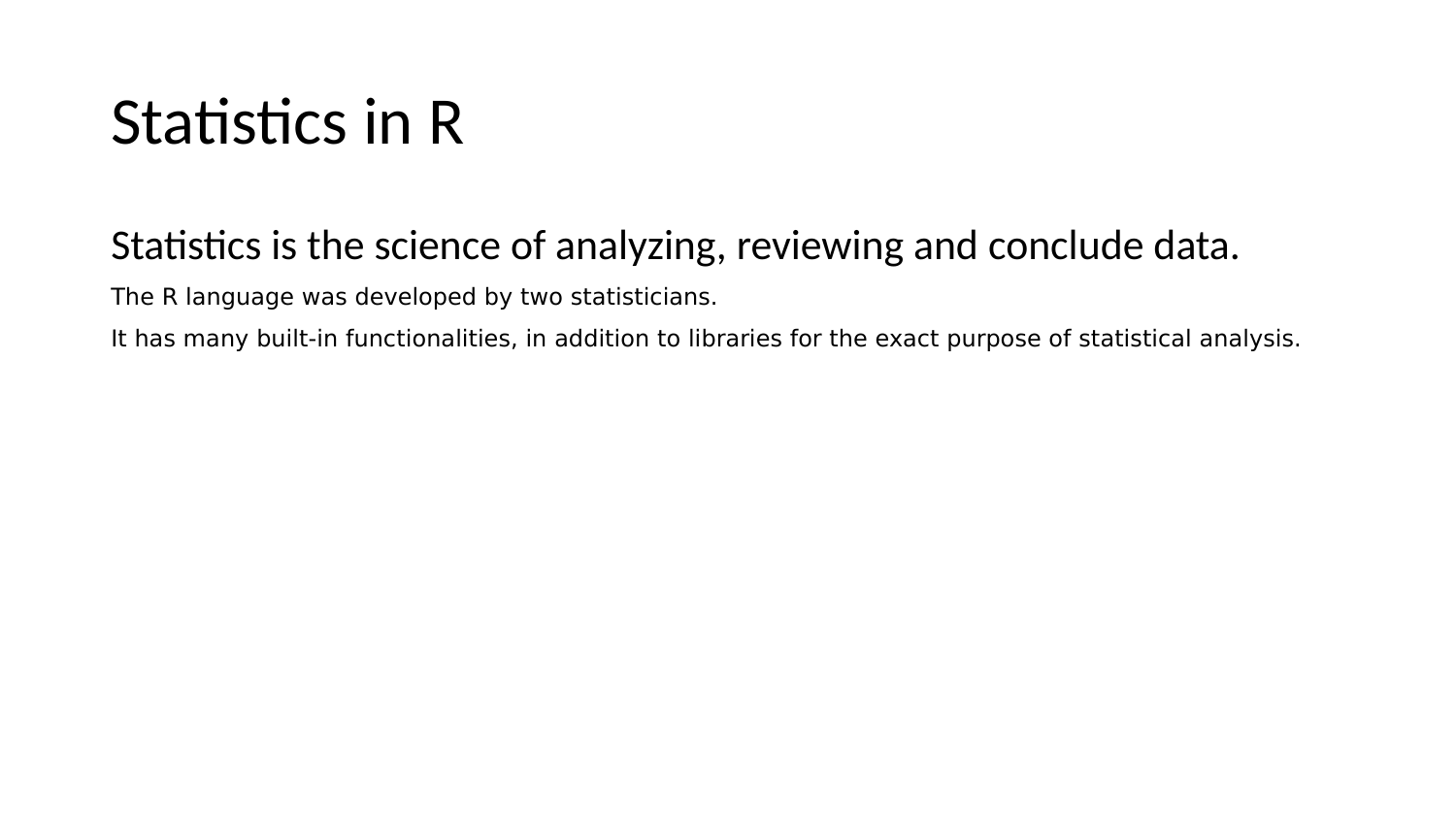

# Statistics in R
Statistics is the science of analyzing, reviewing and conclude data.
The R language was developed by two statisticians.
It has many built-in functionalities, in addition to libraries for the exact purpose of statistical analysis.